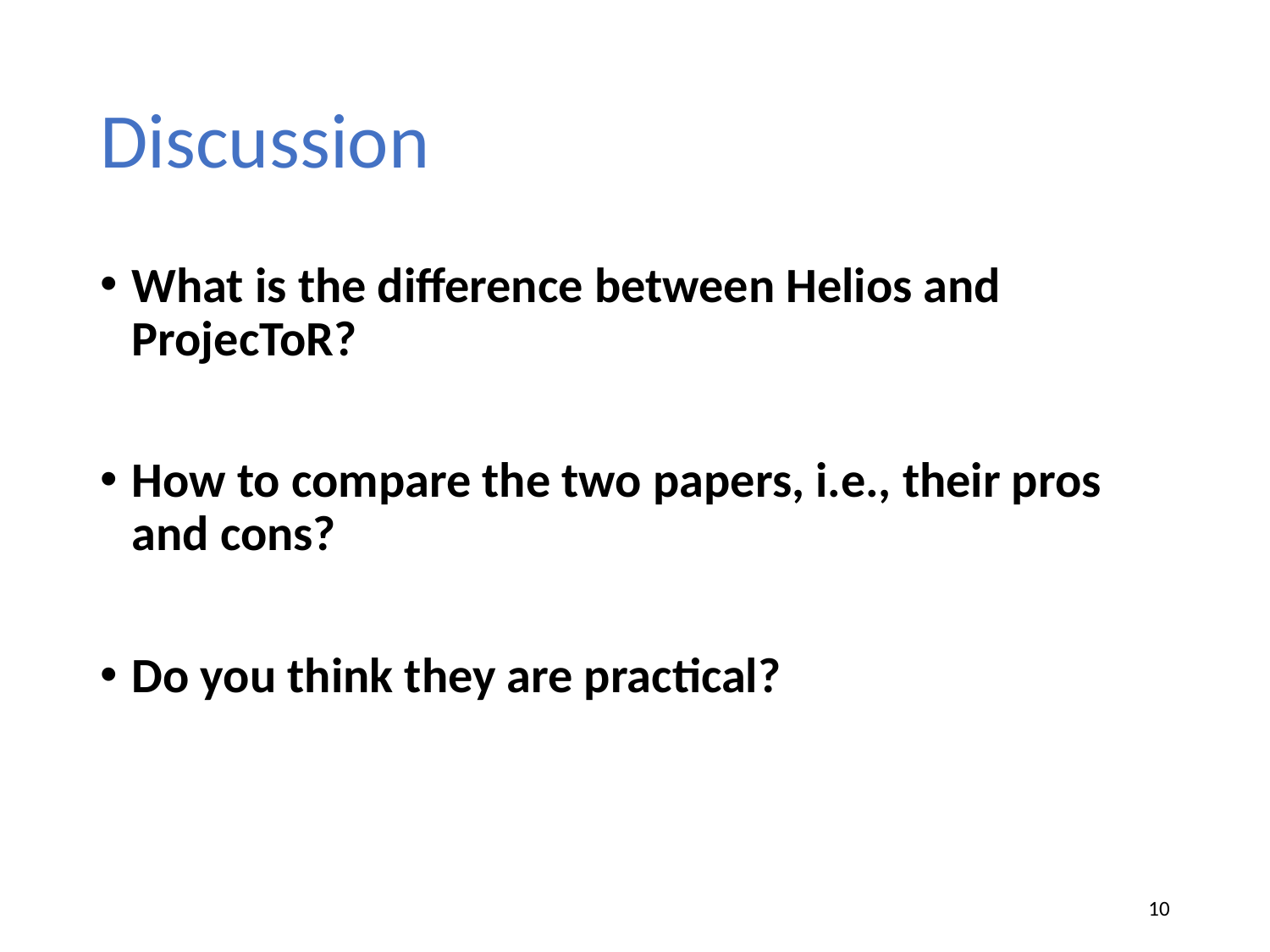

# Discussion
What is the difference between Helios and ProjecToR?

How to compare the two papers, i.e., their pros and cons?

Do you think they are practical?
10